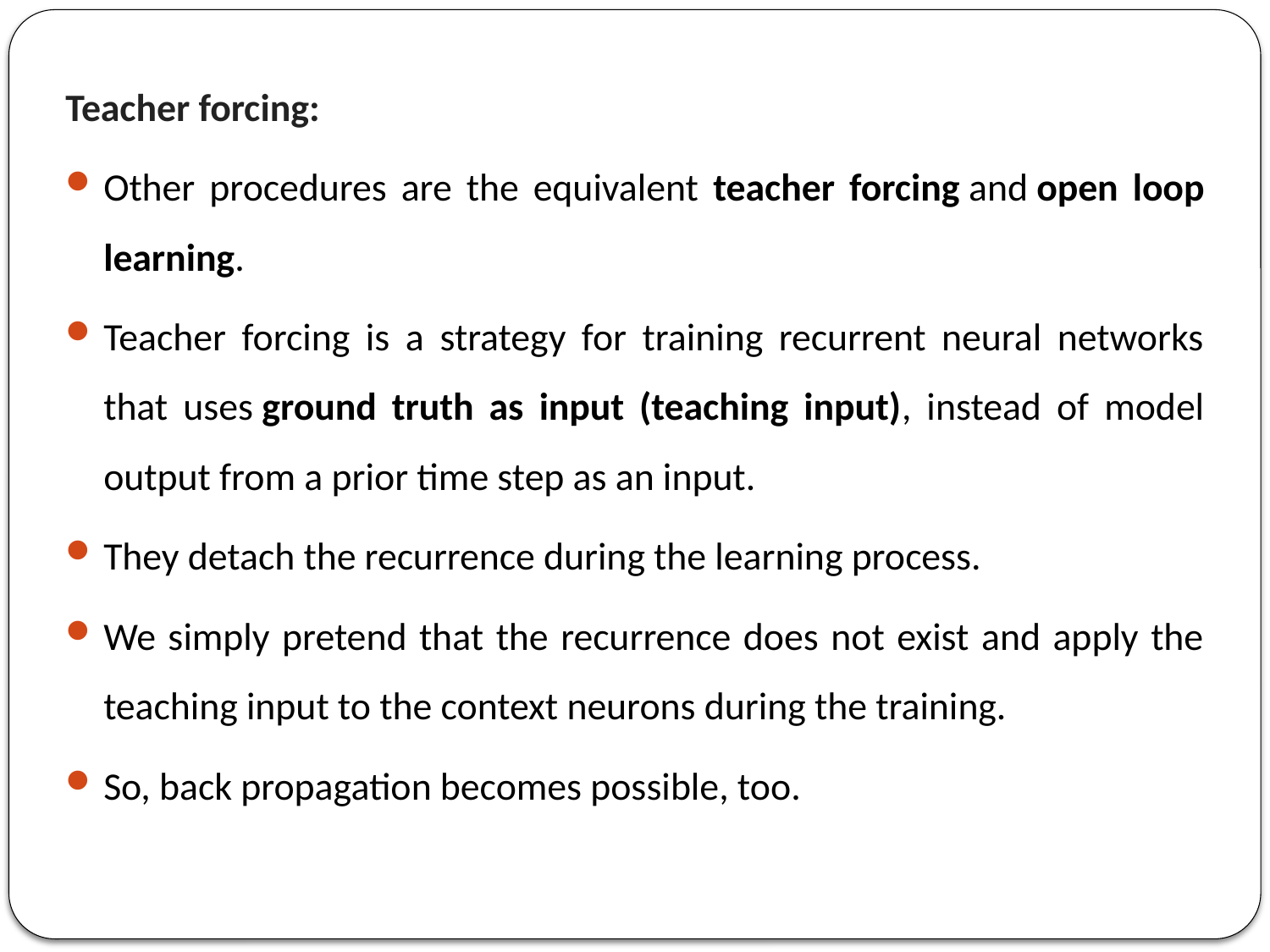

Teacher forcing:
Other procedures are the equivalent teacher forcing and open loop learning.
Teacher forcing is a strategy for training recurrent neural networks that uses ground truth as input (teaching input), instead of model output from a prior time step as an input.
They detach the recurrence during the learning process.
We simply pretend that the recurrence does not exist and apply the teaching input to the context neurons during the training.
So, back propagation becomes possible, too.